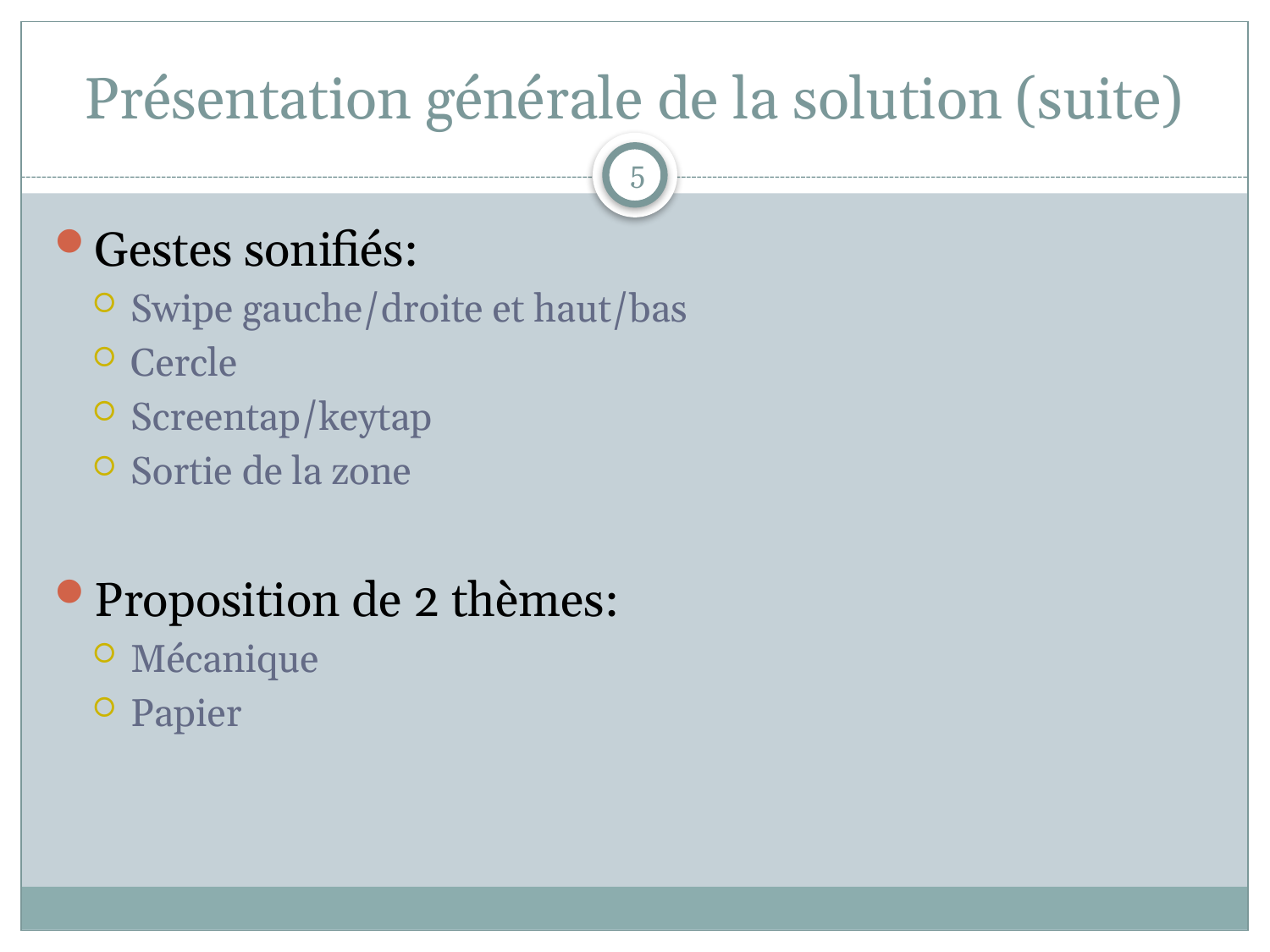

# Présentation générale de la solution (suite)
5
Gestes sonifiés:
Swipe gauche/droite et haut/bas
Cercle
Screentap/keytap
Sortie de la zone

Proposition de 2 thèmes:
Mécanique
Papier